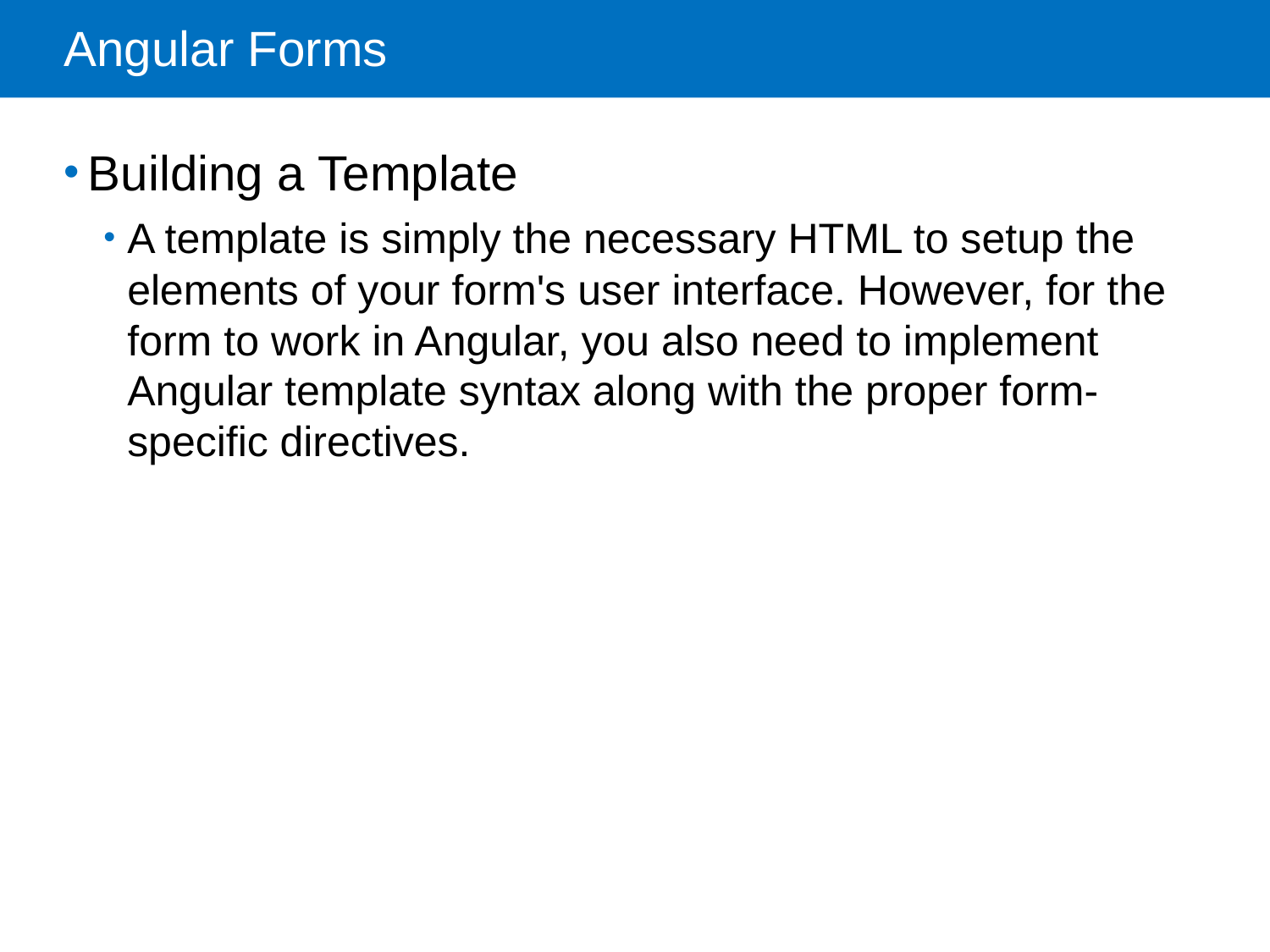

# Angular Forms
Building a Template
A template is simply the necessary HTML to setup the elements of your form's user interface. However, for the form to work in Angular, you also need to implement Angular template syntax along with the proper form-specific directives.